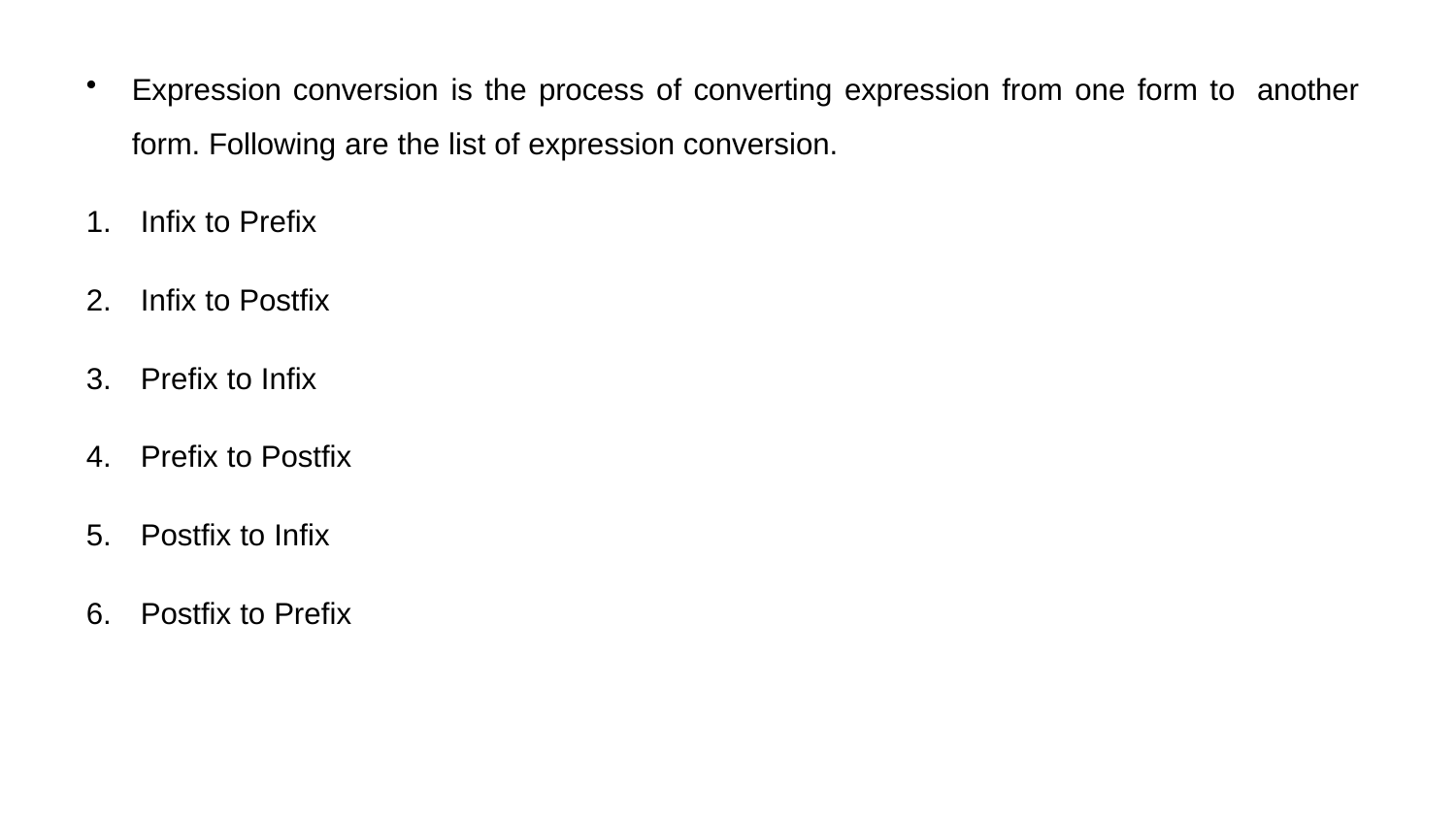

Expression conversion is the process of converting expression from one form to
form. Following are the list of expression conversion.
# another
Infix to Prefix

Infix to Postfix

Prefix to Infix

Prefix to Postfix

Postfix to Infix

Postfix to Prefix